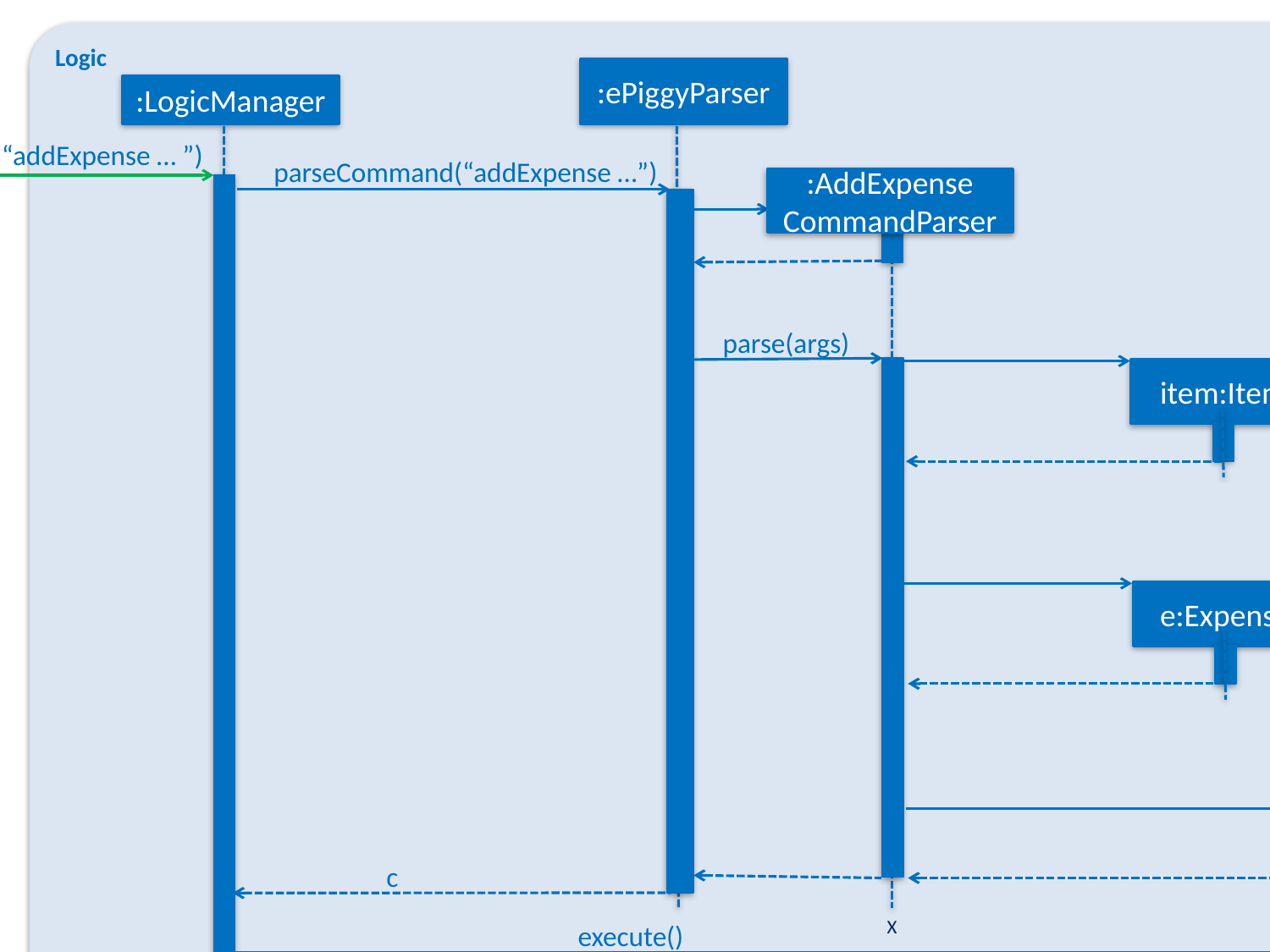

Logic
Model
:ePiggyParser
:LogicManager
: Model
execute(“addExpense … ”)
parseCommand(“addExpense …”)
:AddExpense
CommandParser

parse(args)

item:Item

e:Expense

c:AddExpense
Command

c
:ePiggy
:ExpenseList
X
addExpense(e)
execute()
addExpense(e)

add(e)

result
:CommandResult

result